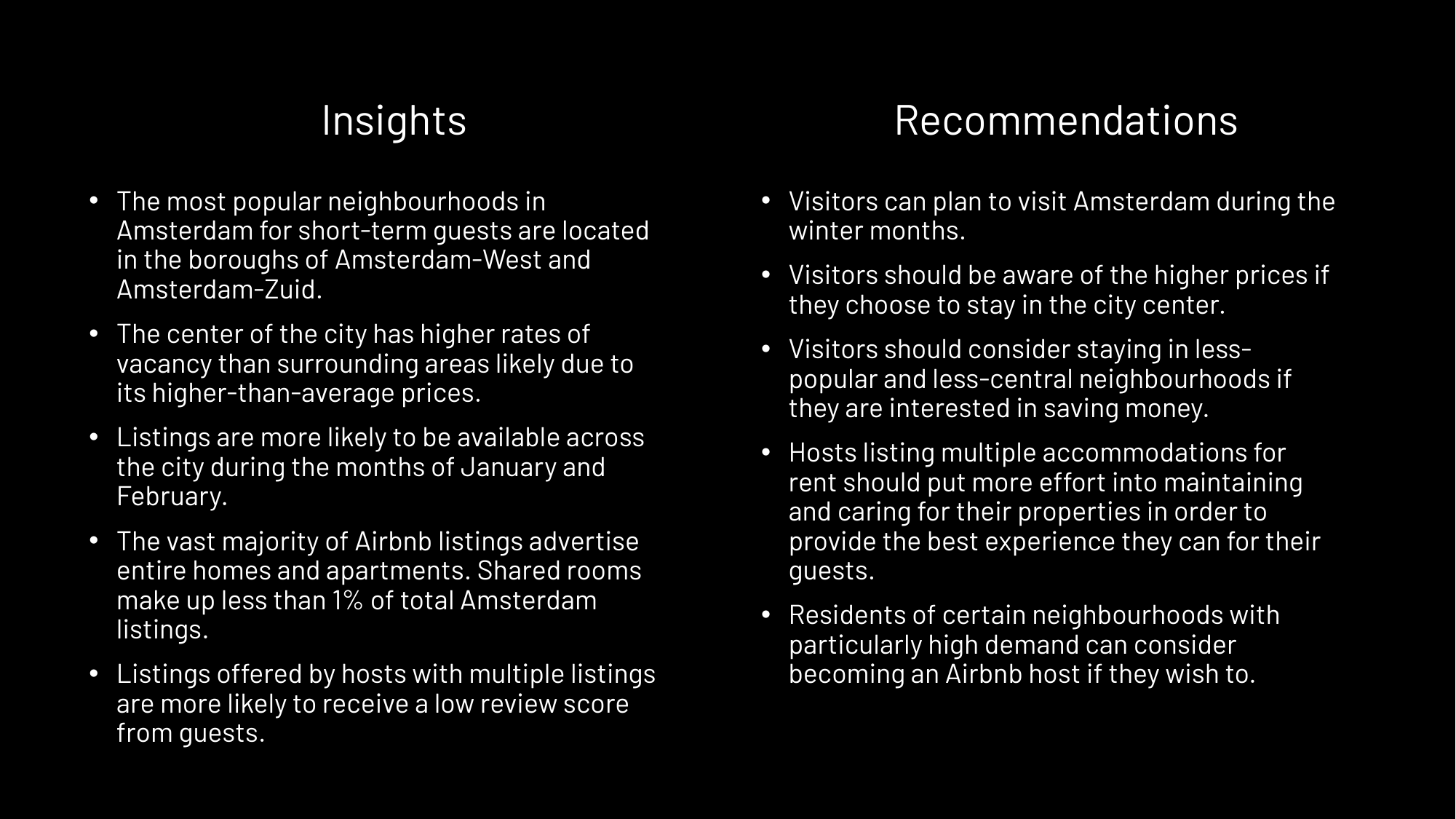

# Recommendations
Insights
The most popular neighbourhoods in Amsterdam for short-term guests are located in the boroughs of Amsterdam-West and Amsterdam-Zuid.
The center of the city has higher rates of vacancy than surrounding areas likely due to its higher-than-average prices.
Listings are more likely to be available across the city during the months of January and February.
The vast majority of Airbnb listings advertise entire homes and apartments. Shared rooms make up less than 1% of total Amsterdam listings.
Listings offered by hosts with multiple listings are more likely to receive a low review score from guests.

Visitors can plan to visit Amsterdam during the winter months.
Visitors should be aware of the higher prices if they choose to stay in the city center.
Visitors should consider staying in less-popular and less-central neighbourhoods if they are interested in saving money.
Hosts listing multiple accommodations for rent should put more effort into maintaining and caring for their properties in order to provide the best experience they can for their guests.
Residents of certain neighbourhoods with particularly high demand can consider becoming an Airbnb host if they wish to.